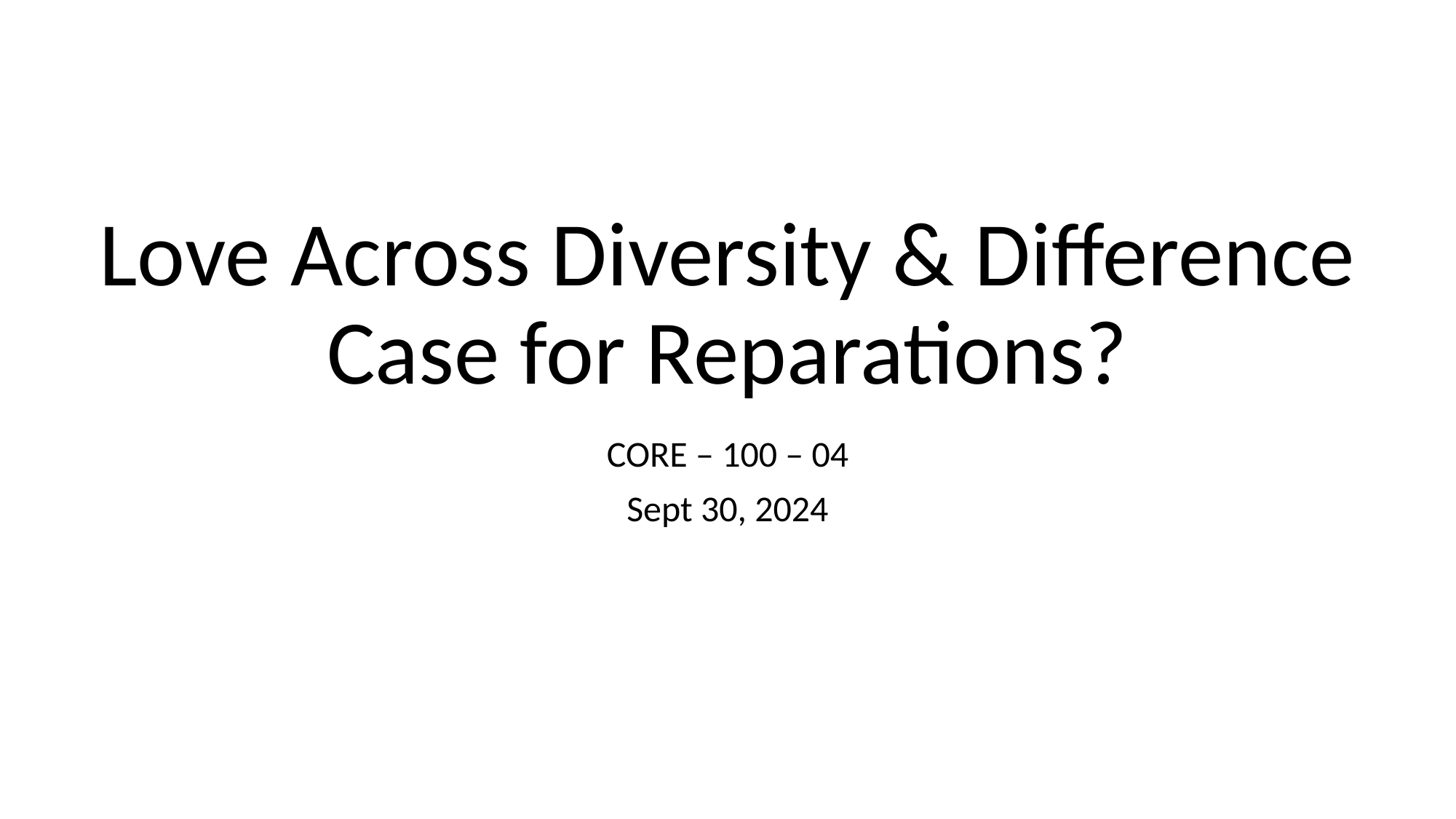

# Love Across Diversity & Difference Case for Reparations?
CORE – 100 – 04
Sept 30, 2024